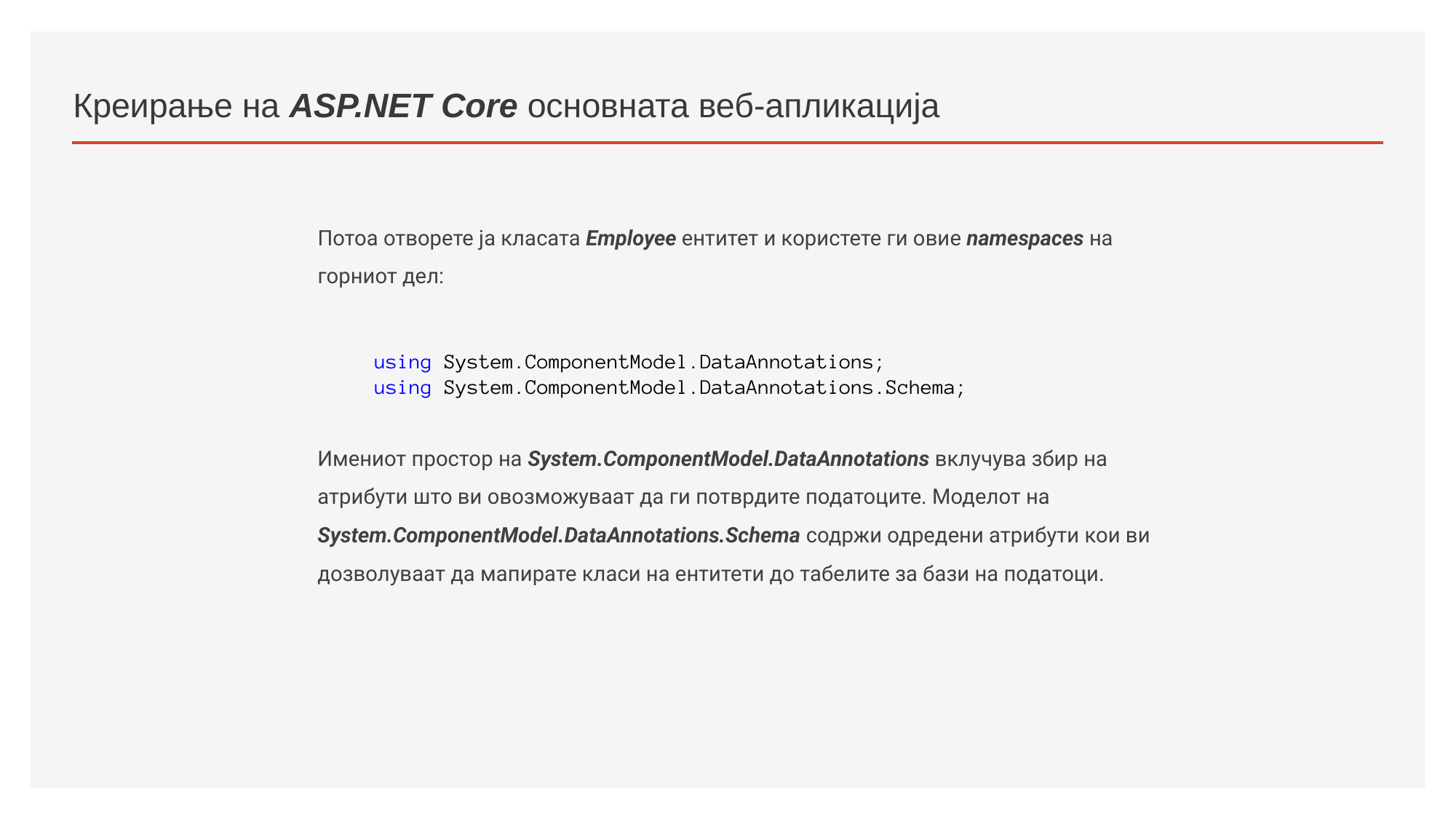

# Креирање на ASP.NET Core основната веб-апликација
Потоа отворете ја класата Employee ентитет и користете ги овие namespaces на горниот дел:
using System.ComponentModel.DataAnnotations;
using System.ComponentModel.DataAnnotations.Schema;
Имениот простор на System.ComponentModel.DataAnnotations вклучува збир на атрибути што ви овозможуваат да ги потврдите податоците. Моделот на System.ComponentModel.DataAnnotations.Schema содржи одредени атрибути кои ви дозволуваат да мапирате класи на ентитети до табелите за бази на податоци.